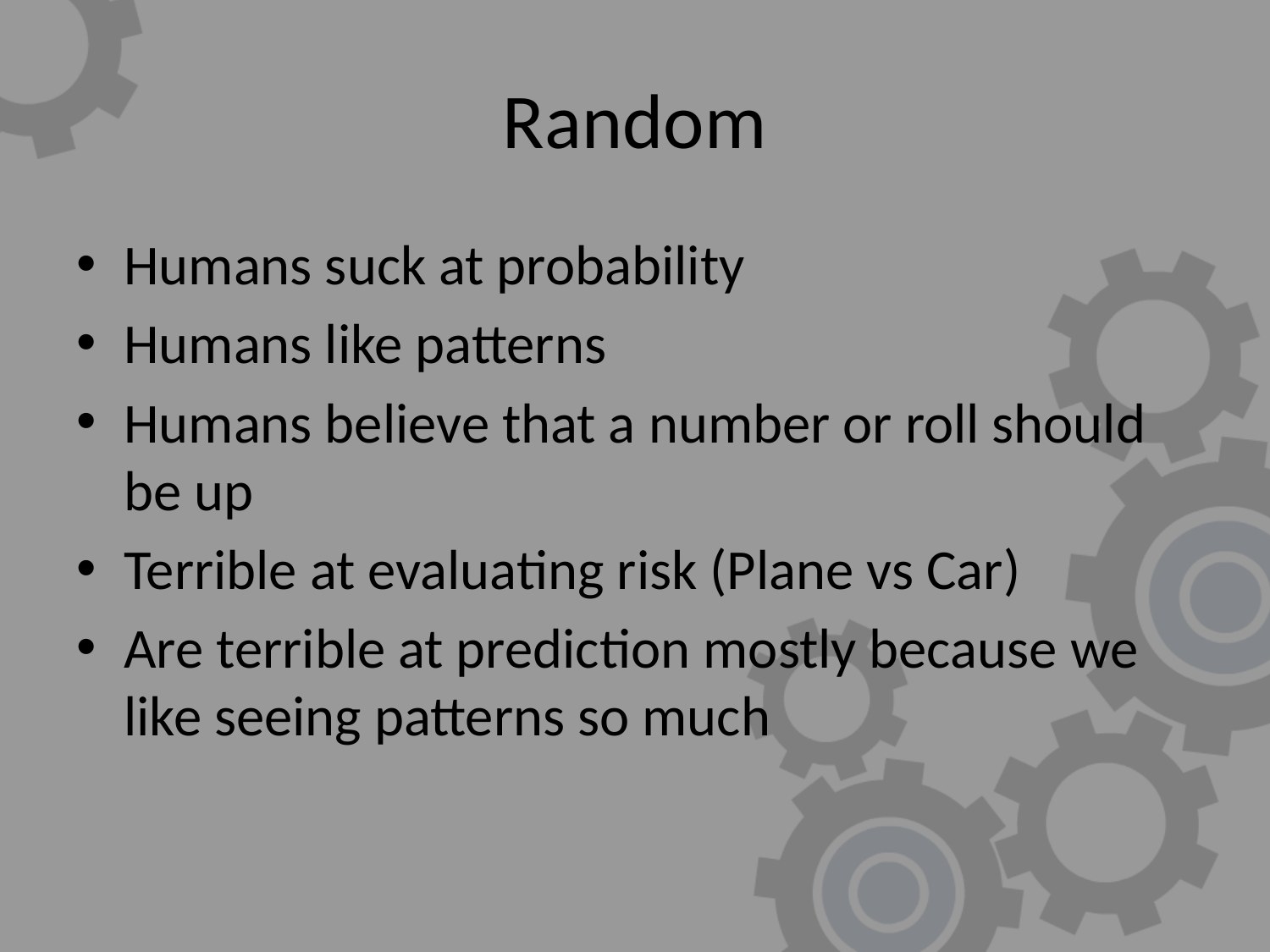

# Random
Humans suck at probability
Humans like patterns
Humans believe that a number or roll should be up
Terrible at evaluating risk (Plane vs Car)
Are terrible at prediction mostly because we like seeing patterns so much